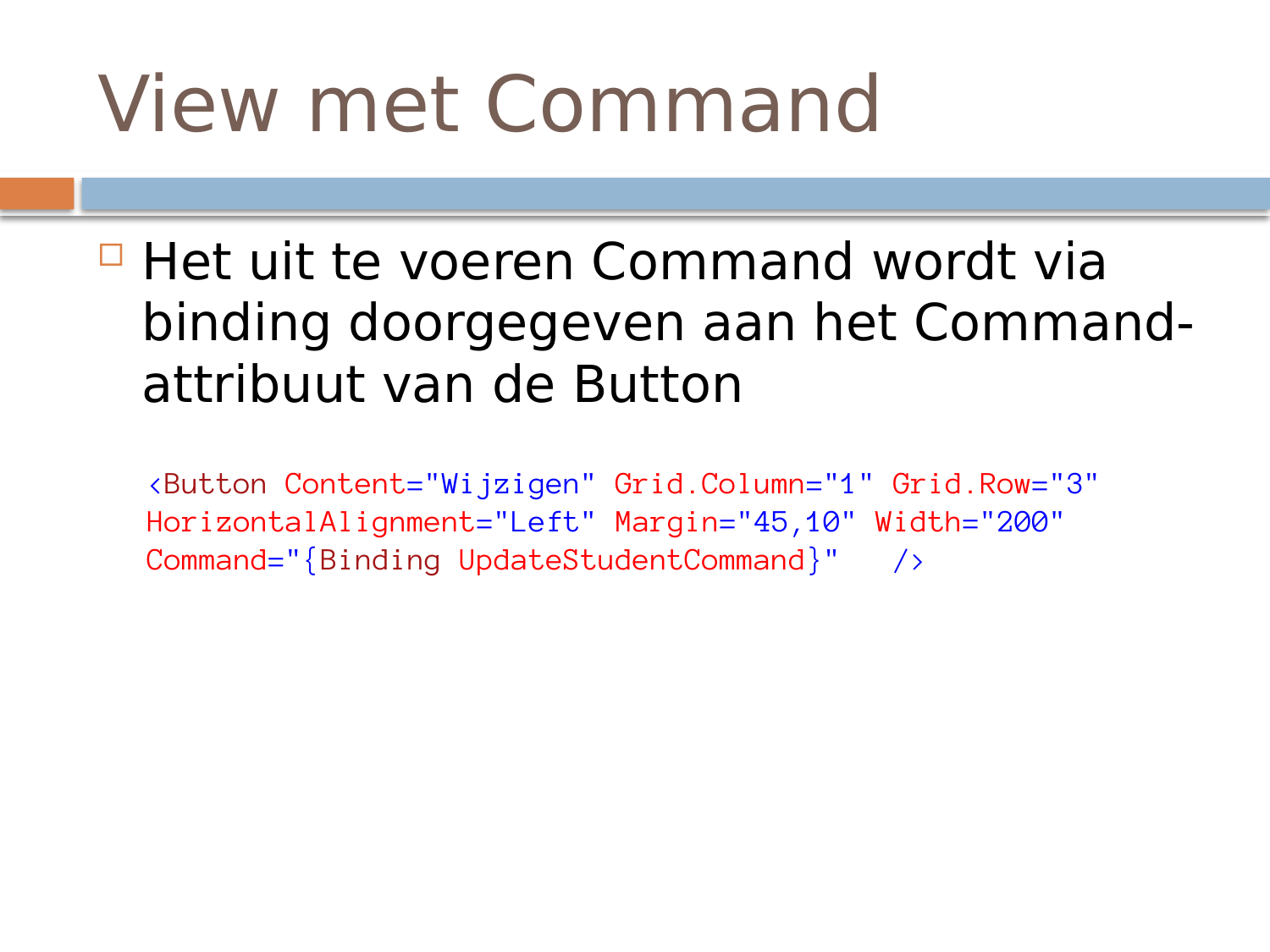

# View met Command
Het uit te voeren Command wordt via binding doorgegeven aan het Command-attribuut van de Button
<Button Content="Wijzigen" Grid.Column="1" Grid.Row="3"  HorizontalAlignment="Left" Margin="45,10" Width="200" Command="{Binding UpdateStudentCommand}"   />